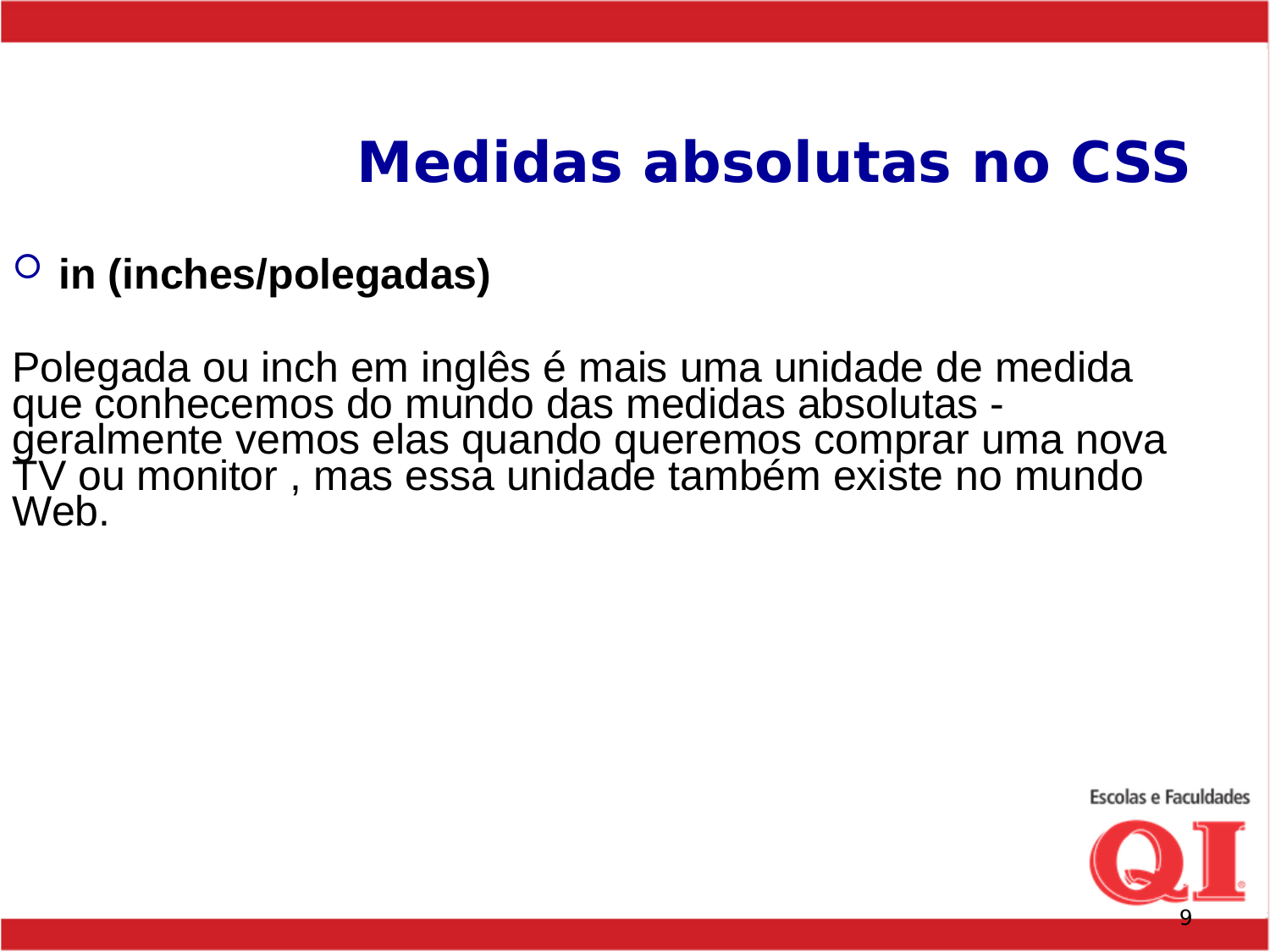

# Medidas absolutas no CSS
in (inches/polegadas)

Polegada ou inch em inglês é mais uma unidade de medida que conhecemos do mundo das medidas absolutas - geralmente vemos elas quando queremos comprar uma nova TV ou monitor , mas essa unidade também existe no mundo Web.

9